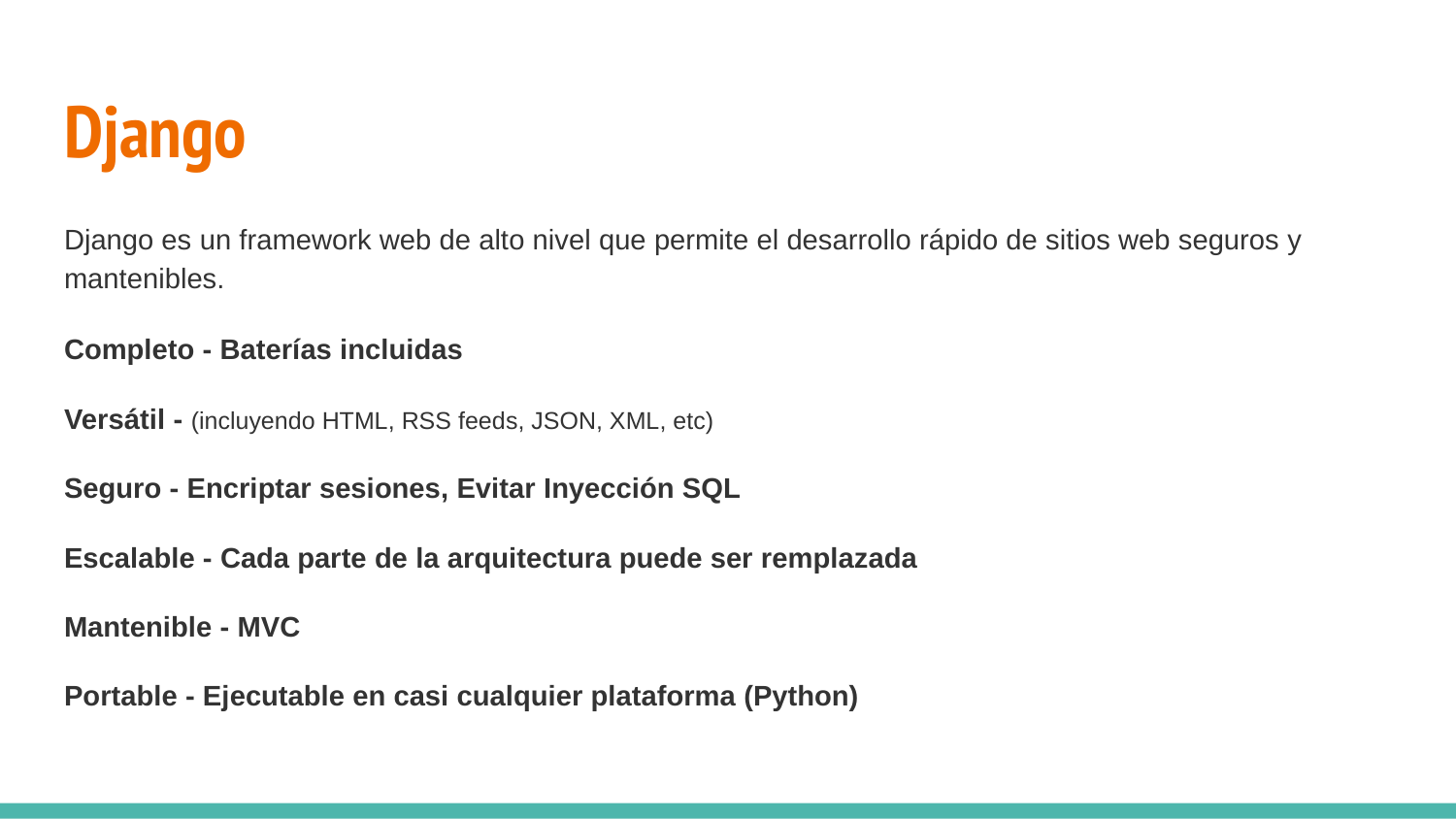

# Django
Django es un framework web de alto nivel que permite el desarrollo rápido de sitios web seguros y mantenibles.
Completo - Baterías incluidas
Versátil - (incluyendo HTML, RSS feeds, JSON, XML, etc)
Seguro - Encriptar sesiones, Evitar Inyección SQL
Escalable - Cada parte de la arquitectura puede ser remplazada
Mantenible - MVC
Portable - Ejecutable en casi cualquier plataforma (Python)